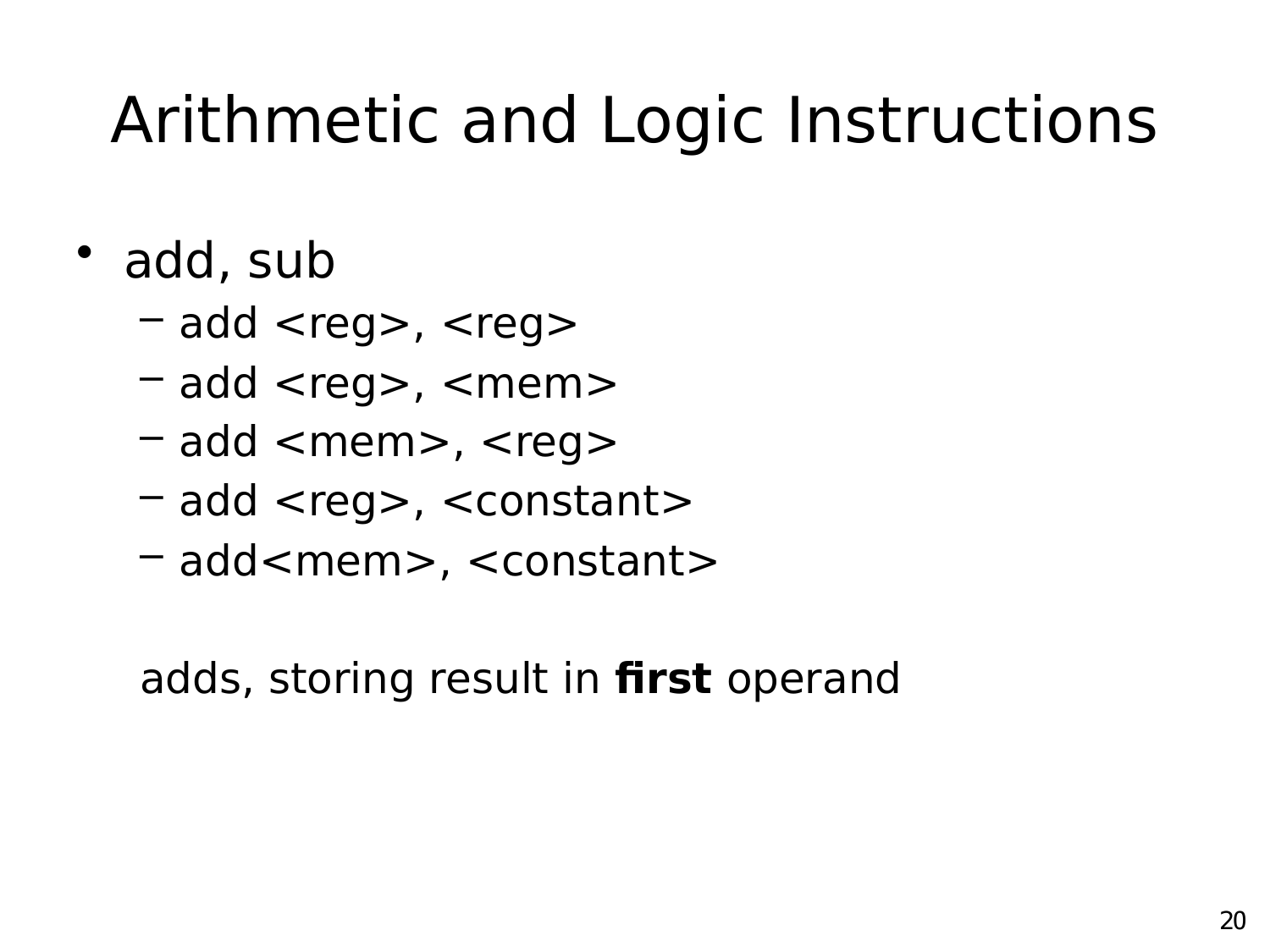

# Arithmetic and Logic Instructions
add, sub
add <reg>, <reg>
add <reg>, <mem>
add <mem>, <reg>
add <reg>, <constant>
add<mem>, <constant>

adds, storing result in first operand